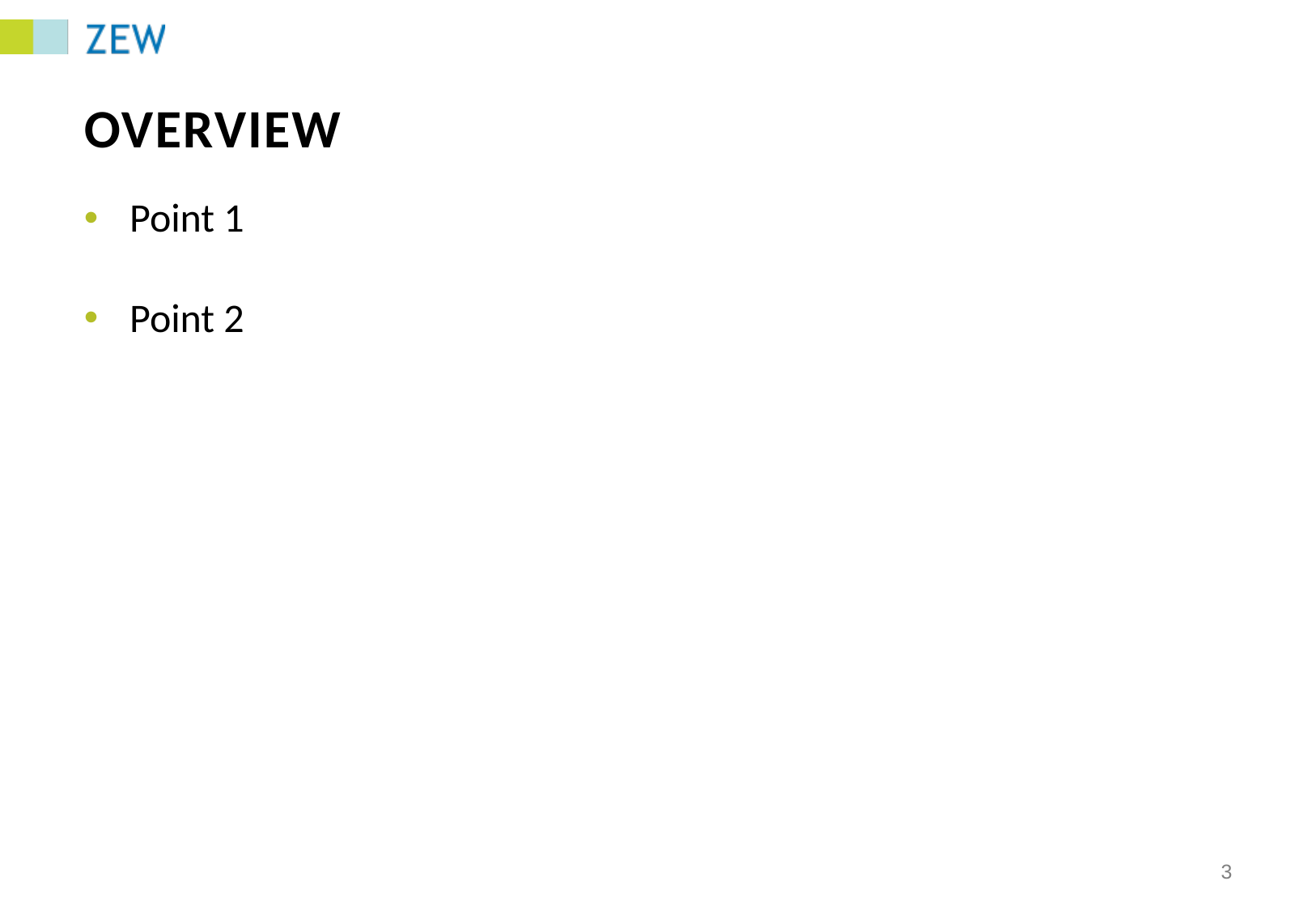

# Overview
Point 1
Point 2
3